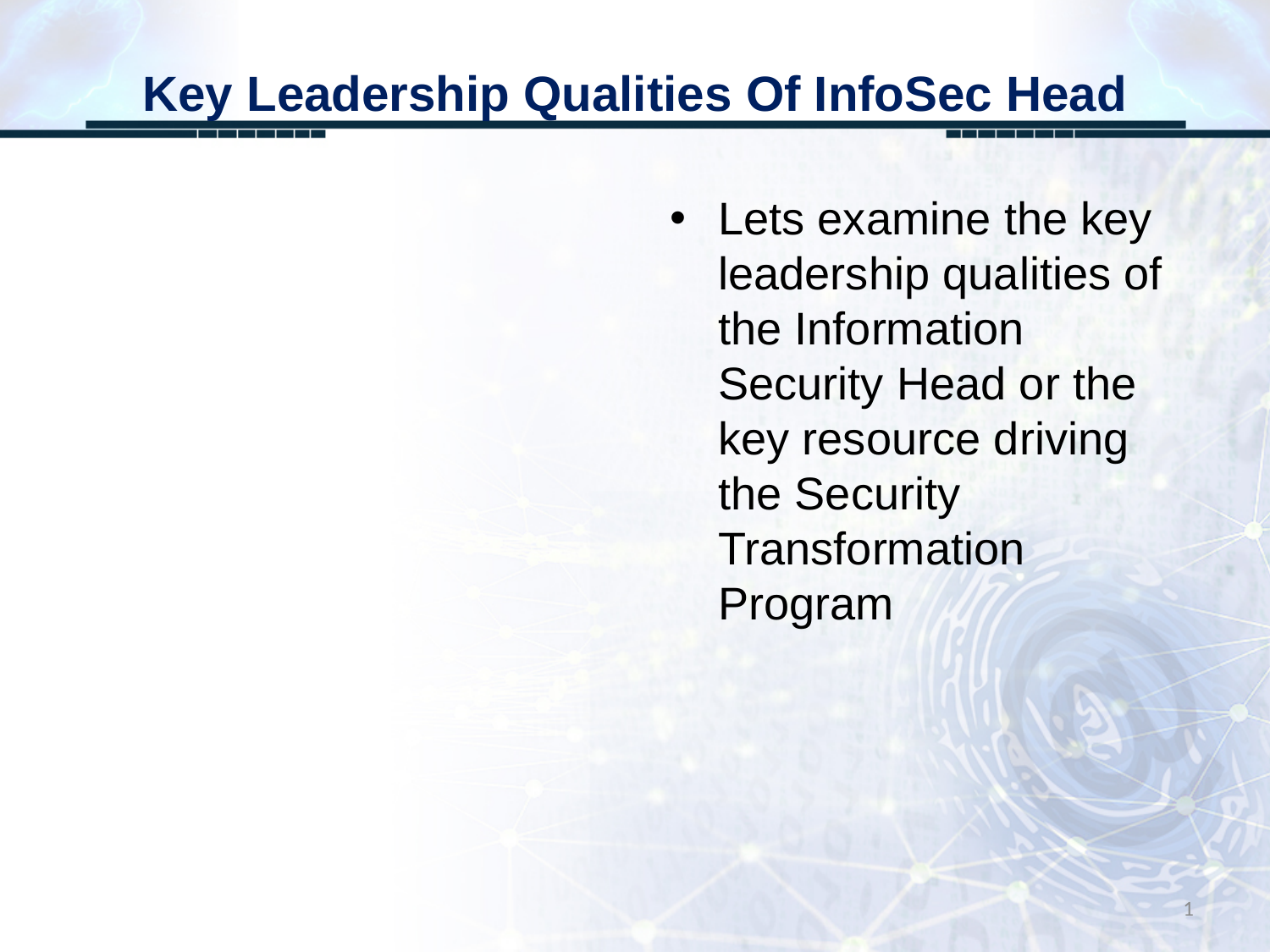

# Key Leadership Qualities Of InfoSec Head
Lets examine the key leadership qualities of the Information Security Head or the key resource driving the Security Transformation Program

1